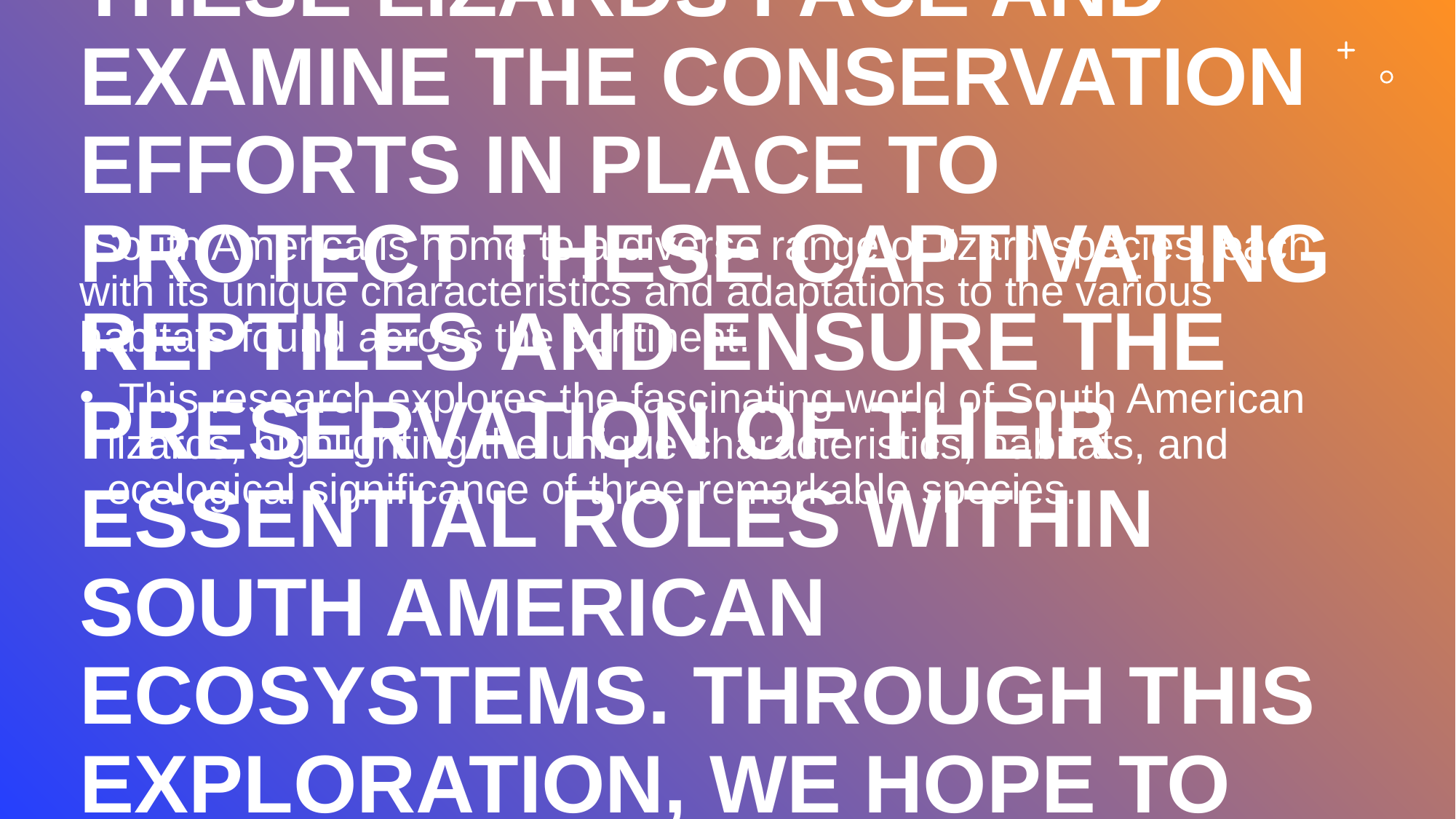

# South America is home to a diverse range of lizard families, each with its unique characteristics and adaptations to the various habitats found across the continent. This study focuses on three remarkable lizard species  the Green Iguana (Iguana iguana), the Caiman Lizard (Dracaena guianensis), and the Tepui Lizard (Pristidactylus urichi)  highlighting their unique characteristics, habitats, and ecological significance. Additionally, we delve into the threats these lizards face and examine the conservation efforts in place to protect these captivating reptiles and ensure the preservation of their essential roles within South American ecosystems. Through this exploration, we hope to gain a deeper understanding of the importance of these reptilian inhabitants, encouraging further research and conservation initiatives to safeguard their future and the biodiversity they contribute to the magnificent continent of South America.
 South America is home to a diverse range of lizard species, each with its unique characteristics and adaptations to the various habitats found across the continent.
 This research explores the fascinating world of South American lizards, highlighting the unique characteristics, habitats, and ecological significance of three remarkable species.